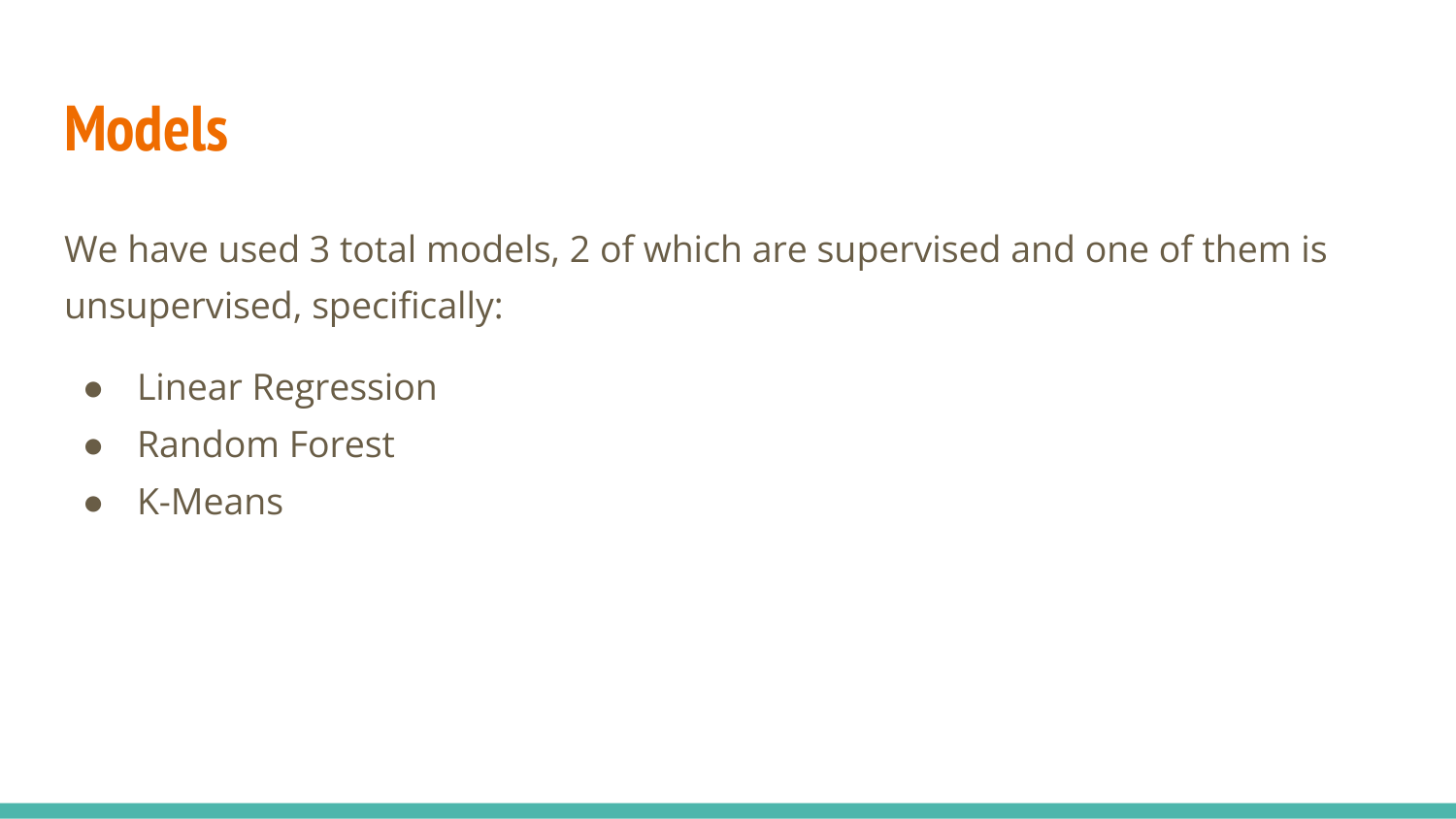

# Models
We have used 3 total models, 2 of which are supervised and one of them is unsupervised, specifically:
Linear Regression
Random Forest
K-Means